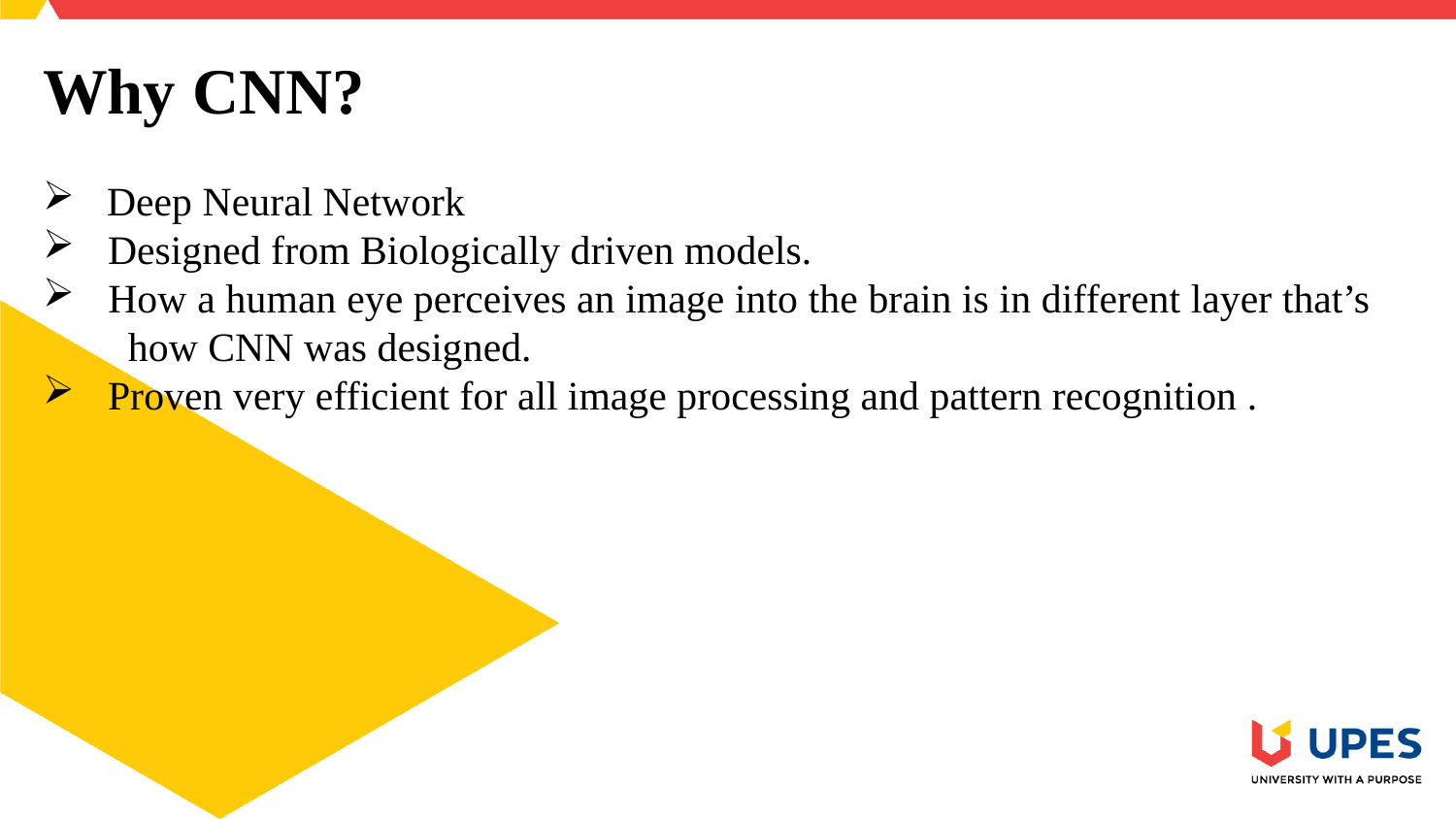

Why CNN?

 Deep Neural Network
 Designed from Biologically driven models.
 How a human eye perceives an image into the brain is in different layer that’s        how CNN was designed.
 Proven very efficient for all image processing and pattern recognition .